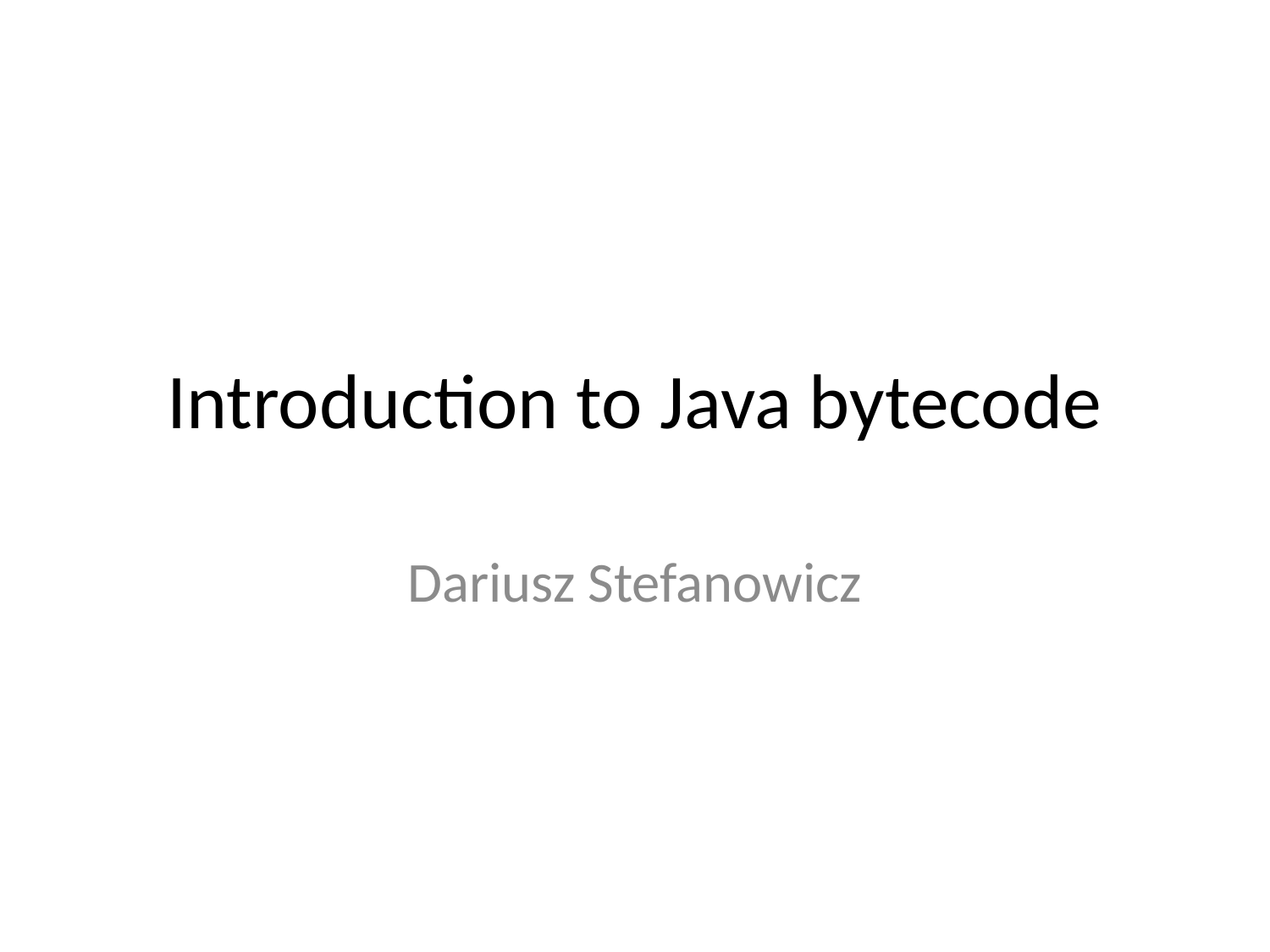

# Introduction to Java bytecode
Dariusz Stefanowicz